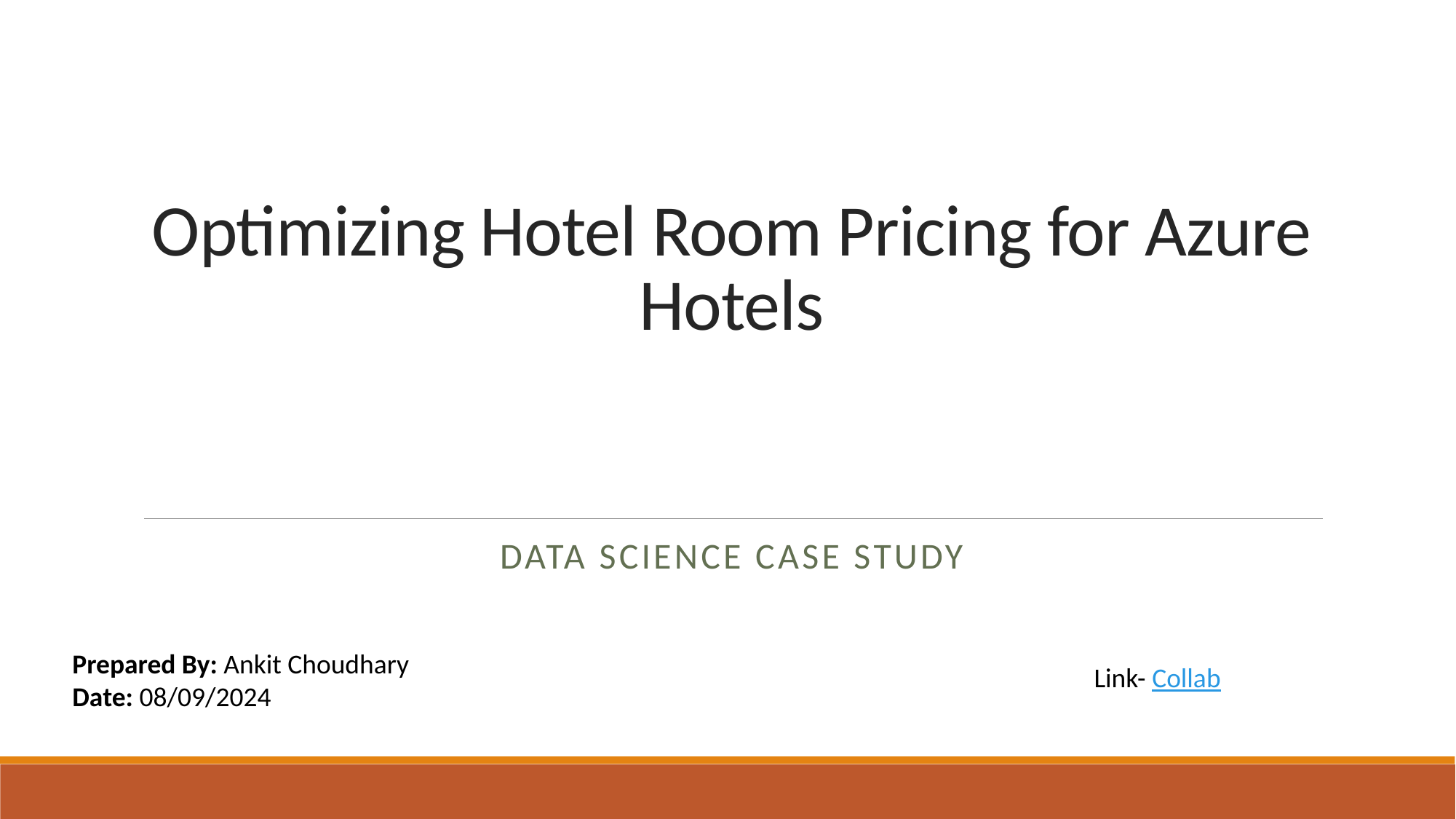

# Optimizing Hotel Room Pricing for Azure Hotels
Data Science Case Study
Prepared By: Ankit Choudhary
Date: 08/09/2024
Link- Collab